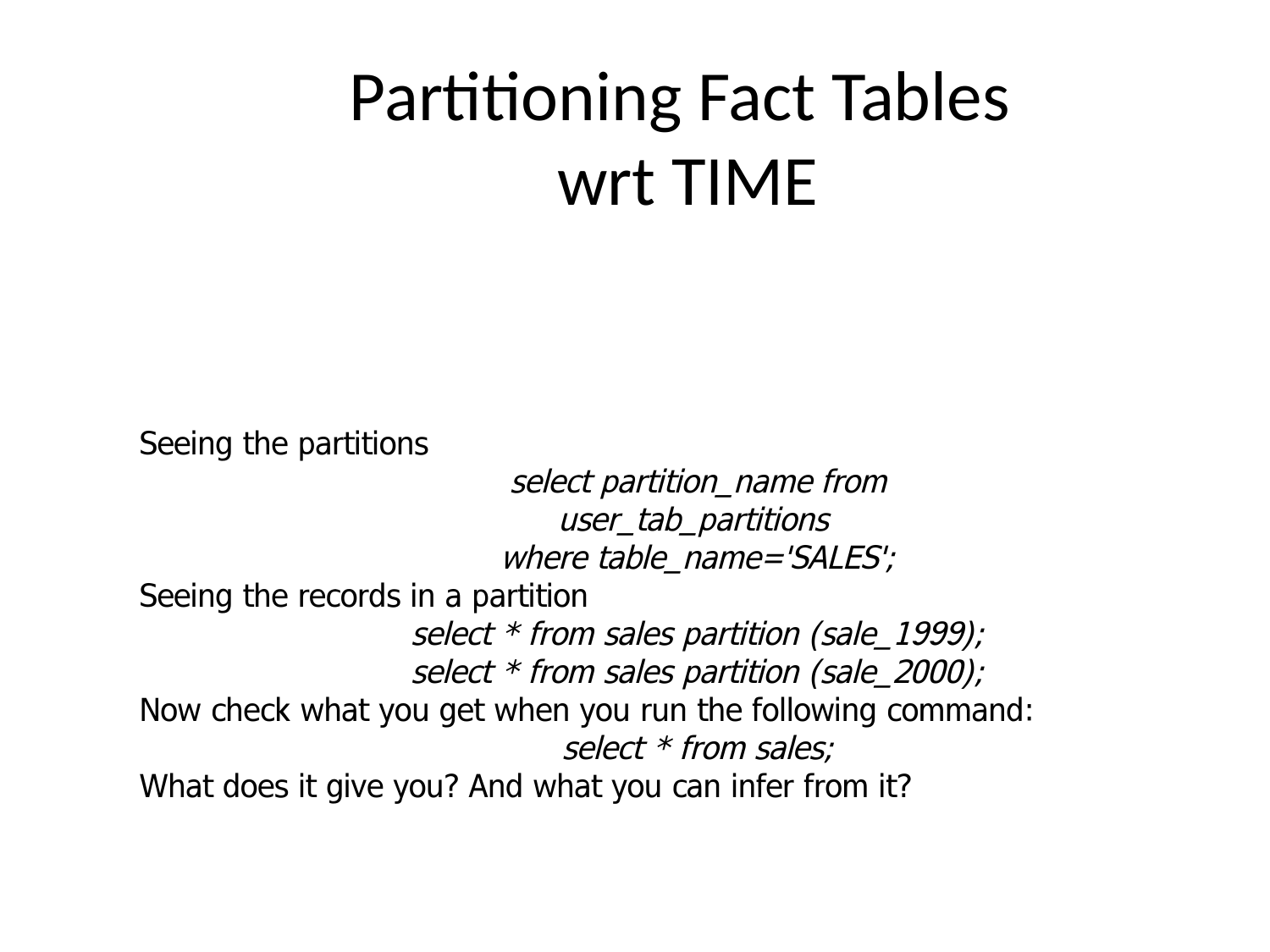

# Partitioning Fact Tables wrt TIME
Seeing the partitions
select partition_name from
user_tab_partitions
where table_name='SALES';
Seeing the records in a partition
select * from sales partition (sale_1999);
select * from sales partition (sale_2000);
Now check what you get when you run the following command:
select * from sales;
What does it give you? And what you can infer from it?